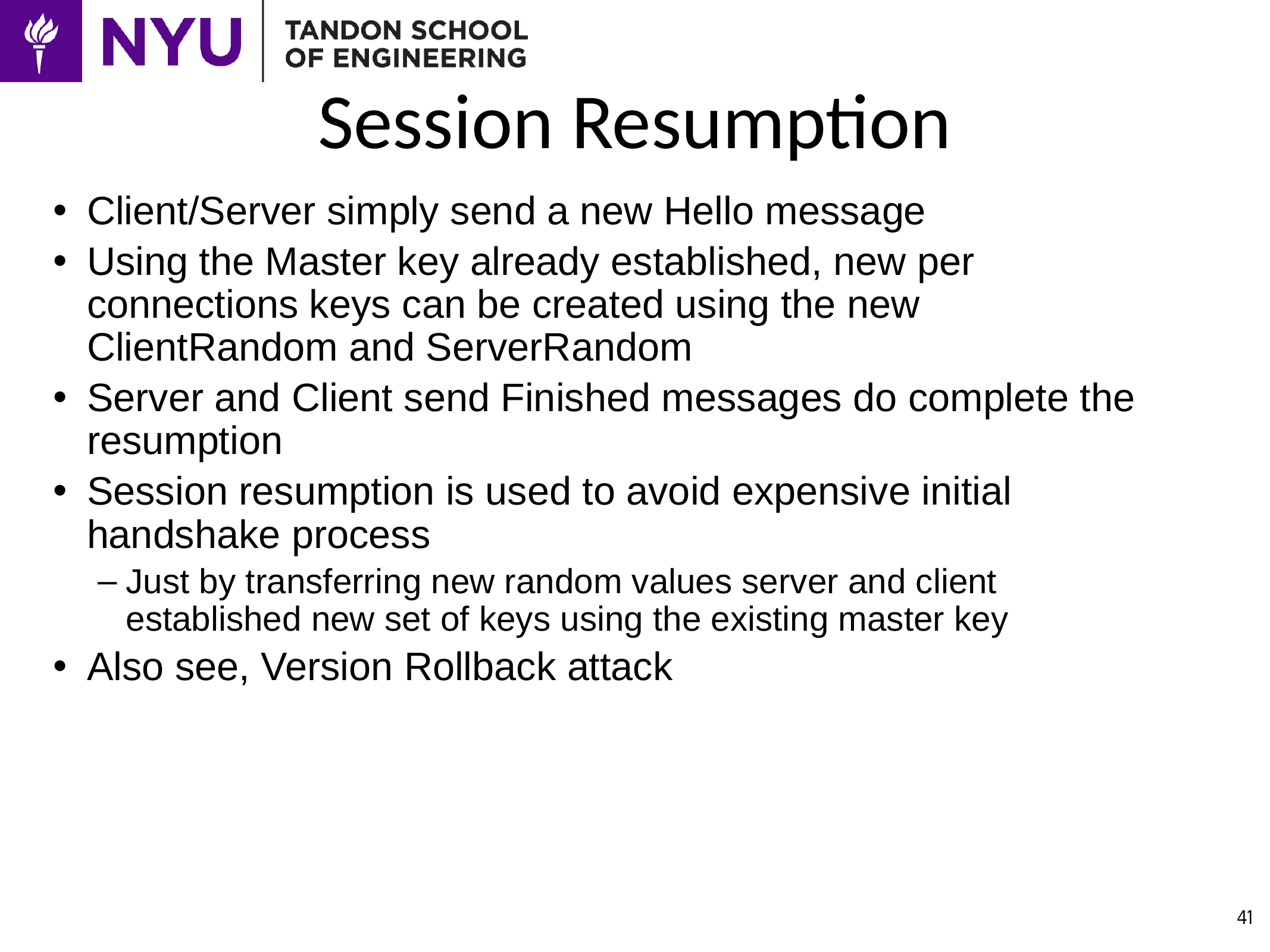

# Session Resumption
Client/Server simply send a new Hello message
Using the Master key already established, new per connections keys can be created using the new ClientRandom and ServerRandom
Server and Client send Finished messages do complete the resumption
Session resumption is used to avoid expensive initial handshake process
Just by transferring new random values server and client established new set of keys using the existing master key
Also see, Version Rollback attack
41